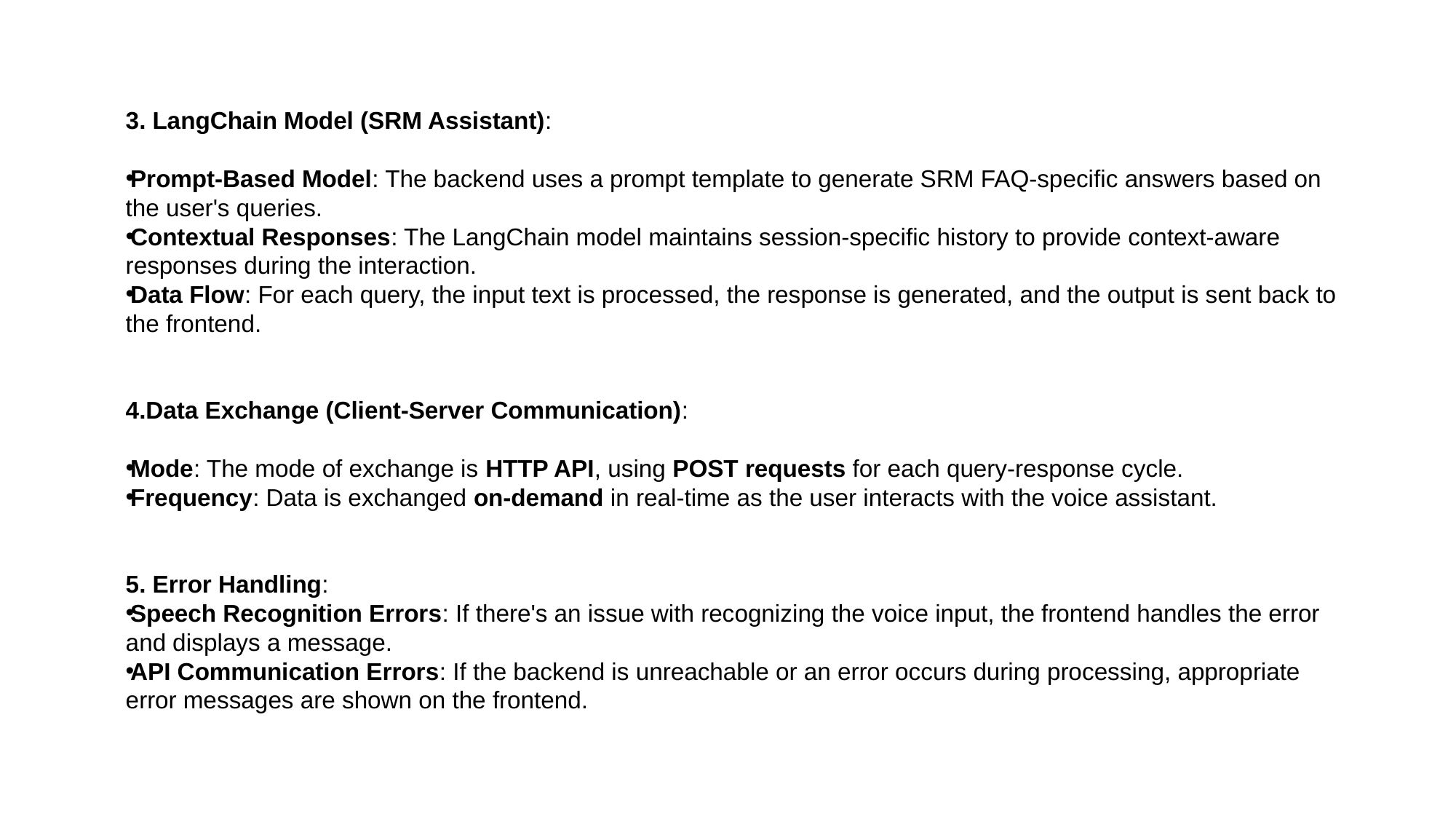

3. LangChain Model (SRM Assistant):

Prompt-Based Model: The backend uses a prompt template to generate SRM FAQ-specific answers based on the user's queries.
Contextual Responses: The LangChain model maintains session-specific history to provide context-aware responses during the interaction.
Data Flow: For each query, the input text is processed, the response is generated, and the output is sent back to the frontend.

4.Data Exchange (Client-Server Communication):

Mode: The mode of exchange is HTTP API, using POST requests for each query-response cycle.
Frequency: Data is exchanged on-demand in real-time as the user interacts with the voice assistant.

5. Error Handling:
Speech Recognition Errors: If there's an issue with recognizing the voice input, the frontend handles the error and displays a message.
API Communication Errors: If the backend is unreachable or an error occurs during processing, appropriate error messages are shown on the frontend.